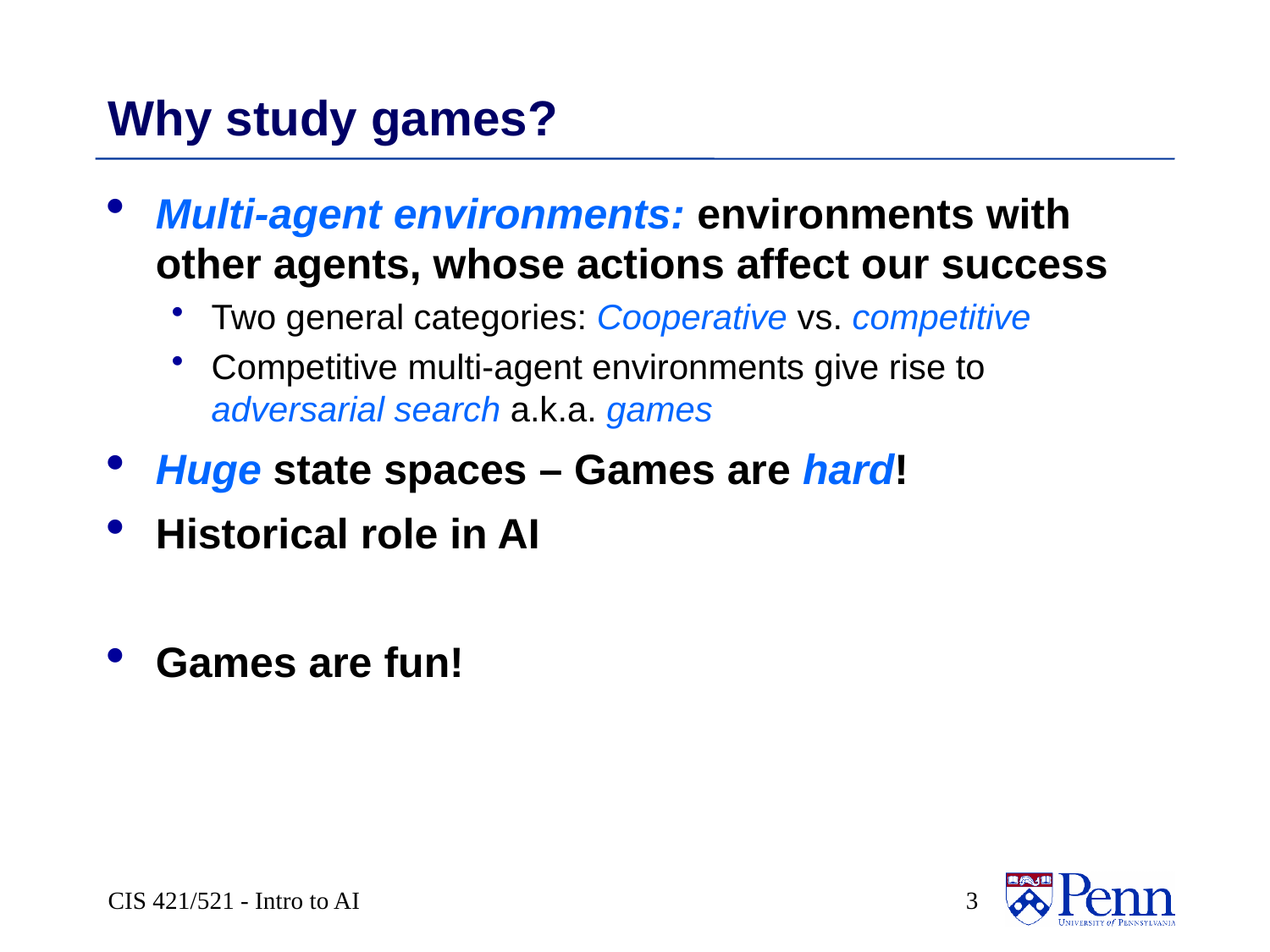

# Why study games?
Multi-agent environments: environments with other agents, whose actions affect our success
Two general categories: Cooperative vs. competitive
Competitive multi-agent environments give rise to adversarial search a.k.a. games
Huge state spaces – Games are hard!
Historical role in AI

Games are fun!

CIS 421/521 - Intro to AI
       3